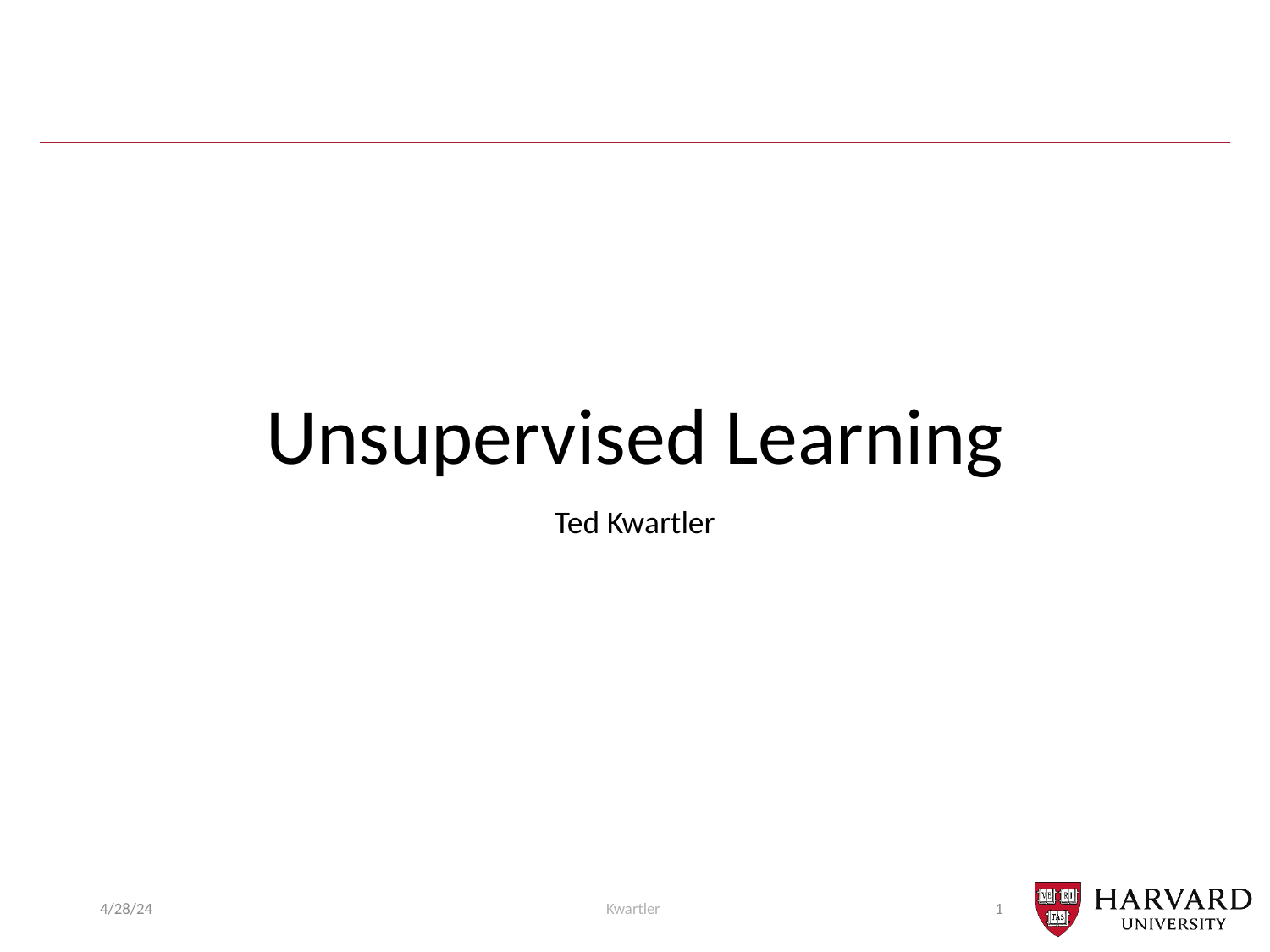

# Unsupervised Learning
Ted Kwartler
4/28/24
Kwartler
1